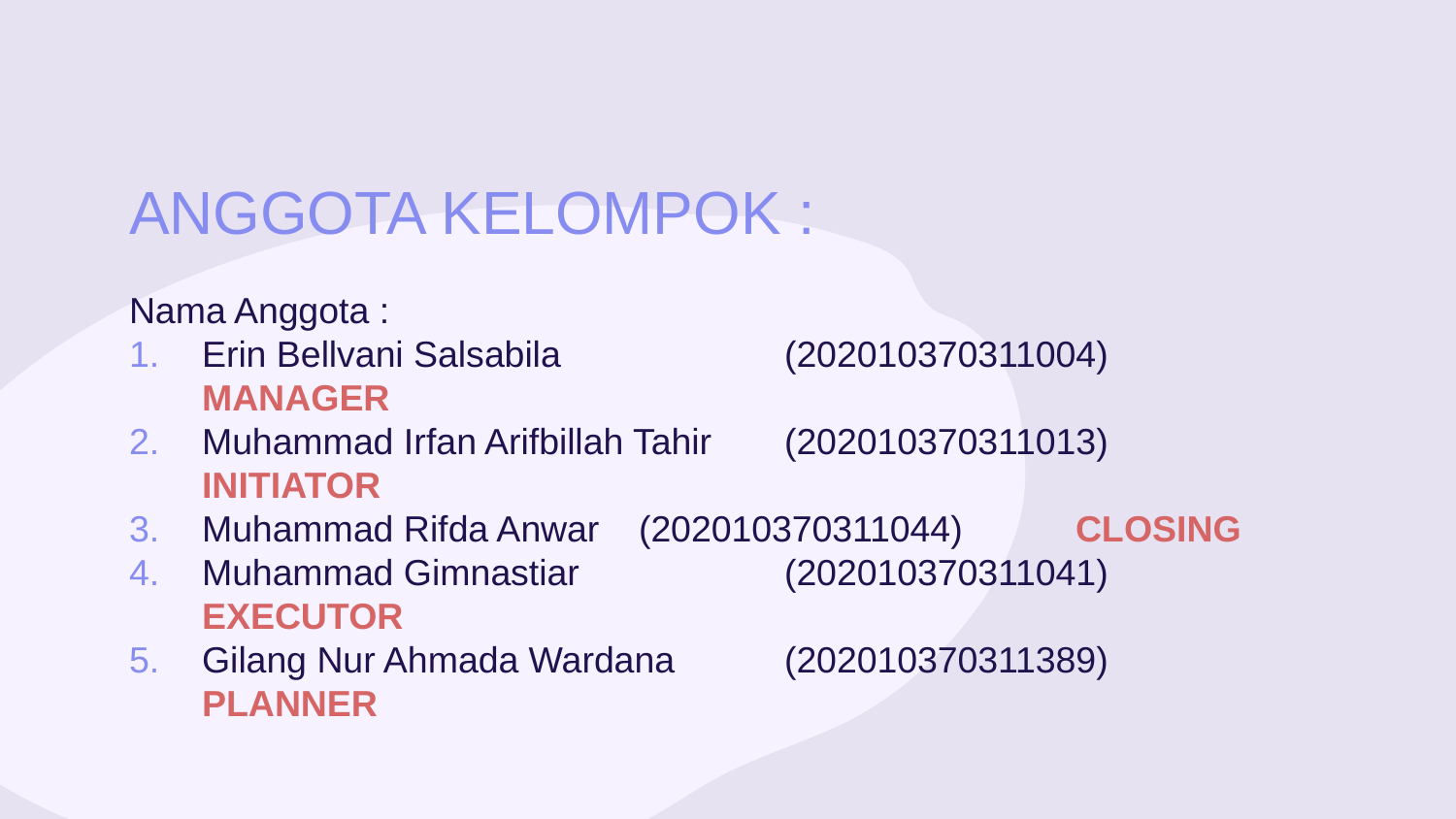

# ANGGOTA KELOMPOK :
Nama Anggota :
Erin Bellvani Salsabila 		(202010370311004)	MANAGER
Muhammad Irfan Arifbillah Tahir 	(202010370311013)	INITIATOR
Muhammad Rifda Anwar	(202010370311044)	CLOSING
Muhammad Gimnastiar		(202010370311041)	EXECUTOR
Gilang Nur Ahmada Wardana 	(202010370311389)	PLANNER